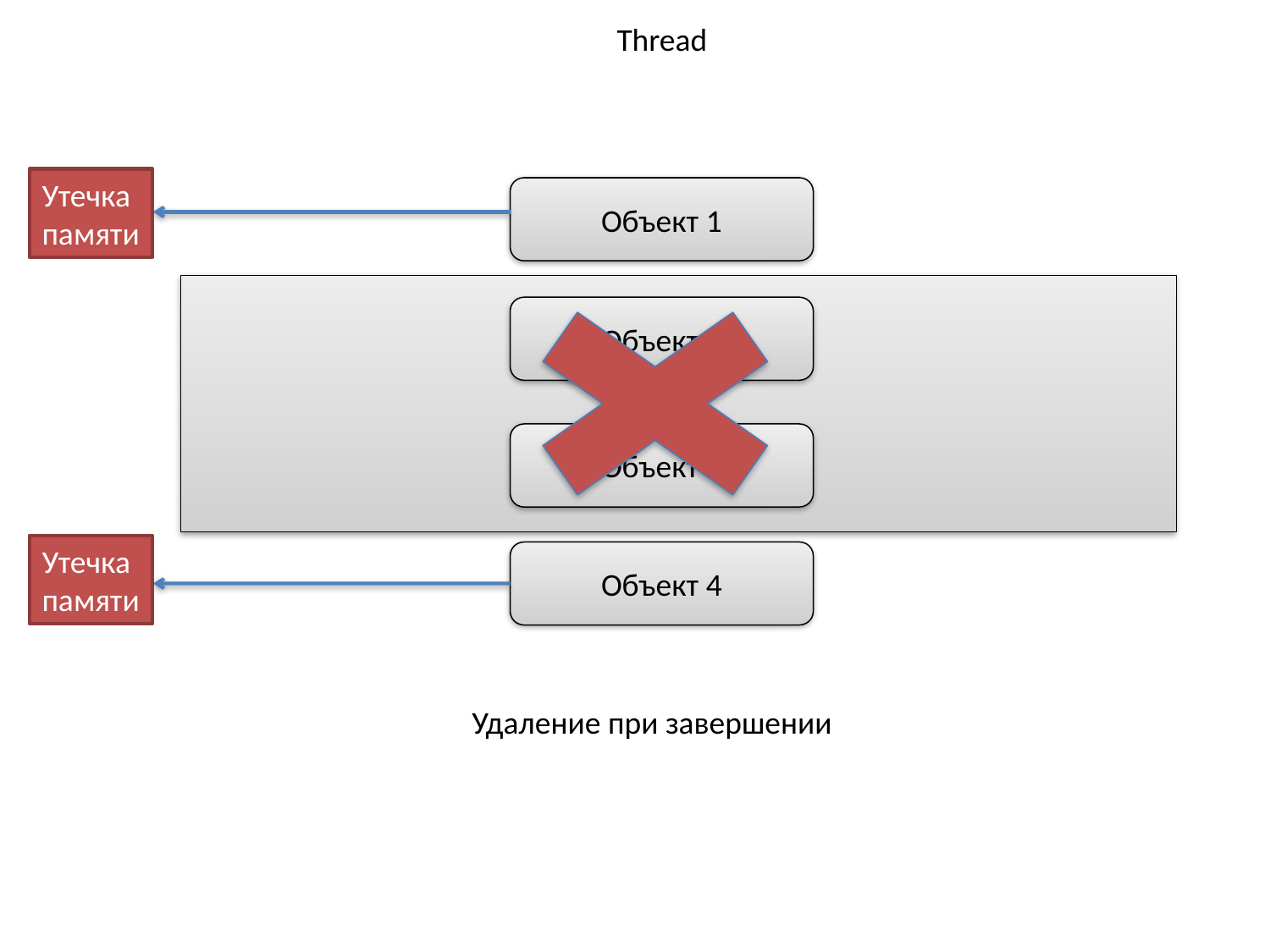

Thread
Утечка
памяти
Объект 1

Объект 2
Объект 3
Утечка
памяти
Объект 4
Удаление при завершении